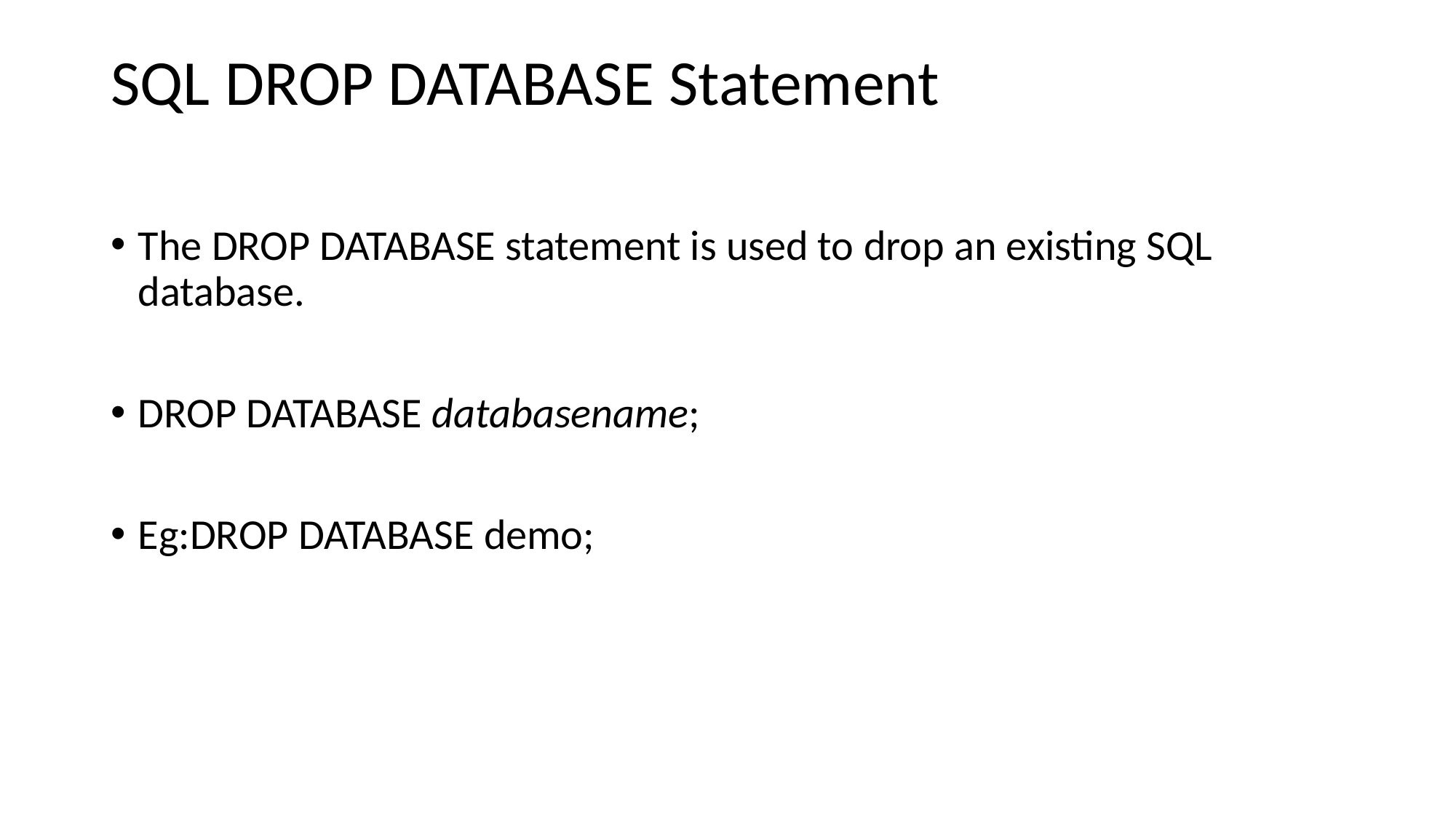

# SQL DROP DATABASE Statement
The DROP DATABASE statement is used to drop an existing SQL database.

DROP DATABASE databasename;

Eg:DROP DATABASE demo;